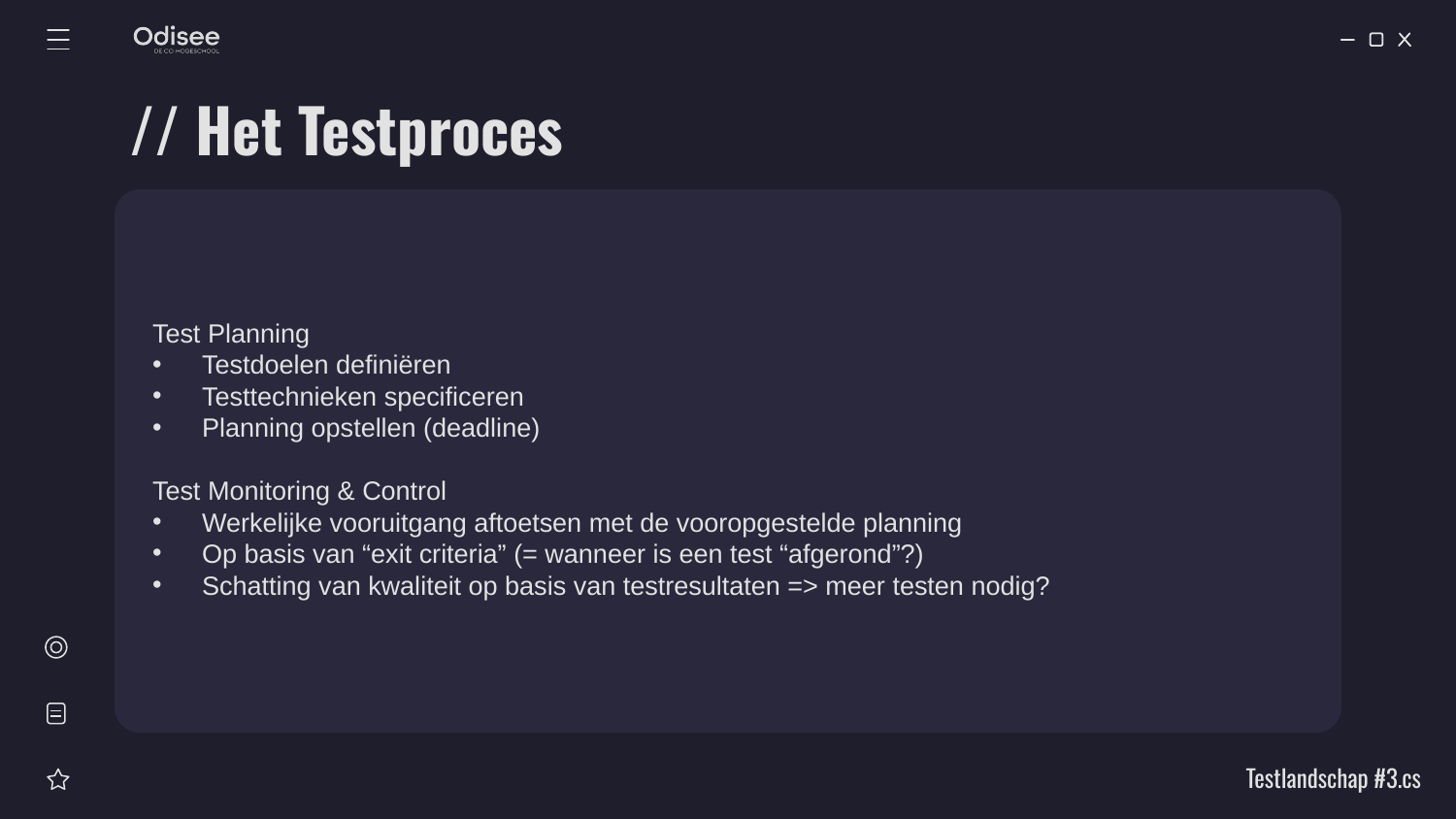

# // Het Testproces
Test Planning
Testdoelen definiëren
Testtechnieken specificeren
Planning opstellen (deadline)

Test Monitoring & Control
Werkelijke vooruitgang aftoetsen met de vooropgestelde planning
Op basis van “exit criteria” (= wanneer is een test “afgerond”?)
Schatting van kwaliteit op basis van testresultaten => meer testen nodig?
Testlandschap #3.cs